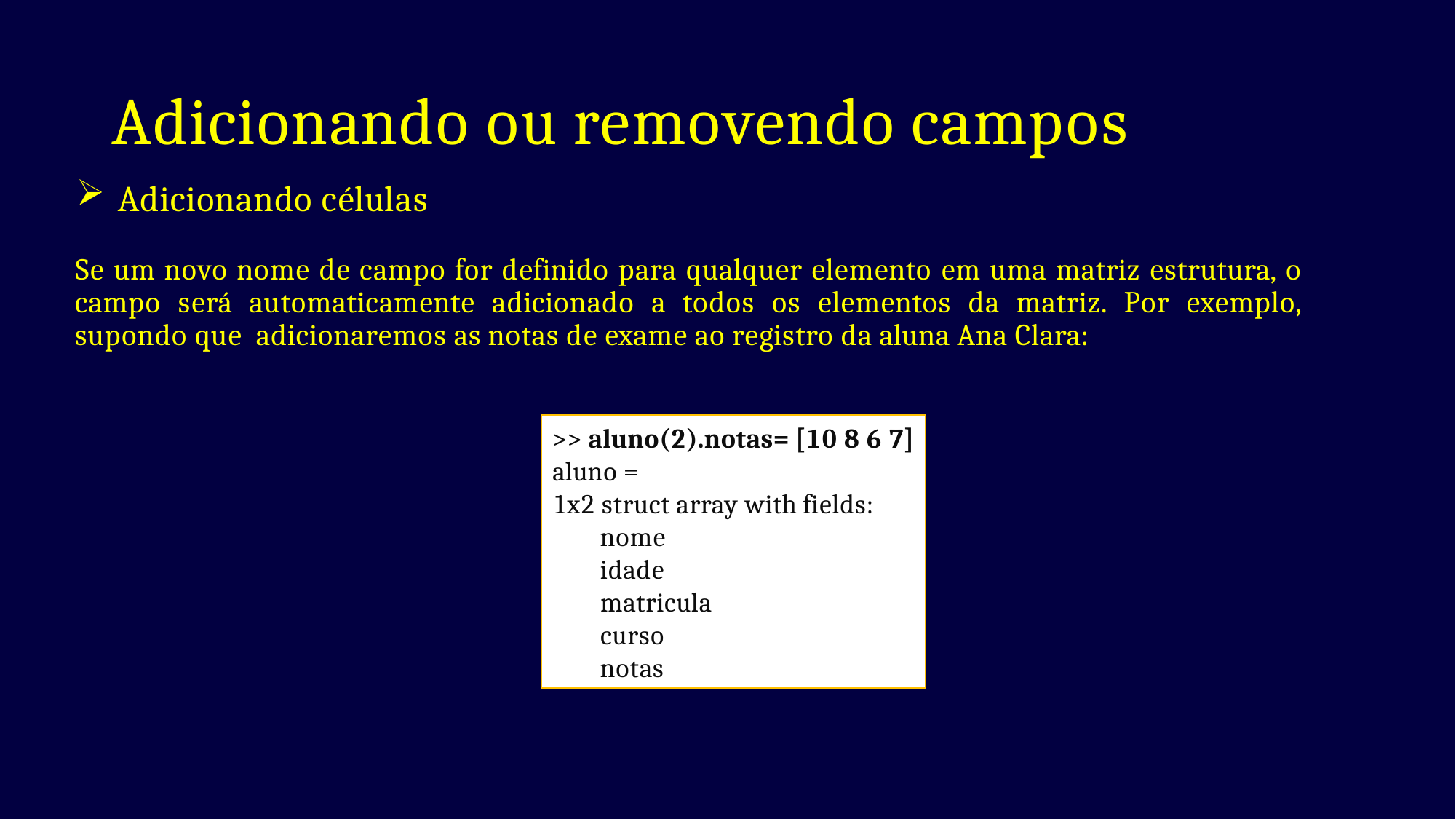

# Adicionando ou removendo campos
Adicionando células
Se um novo nome de campo for definido para qualquer elemento em uma matriz estrutura, o campo será automaticamente adicionado a todos os elementos da matriz. Por exemplo, supondo que  adicionaremos as notas de exame ao registro da aluna Ana Clara:

>> aluno(2).notas= [10 8 6 7]
aluno =
1x2 struct array with fields:
        nome
        idade
        matricula
        curso
        notas